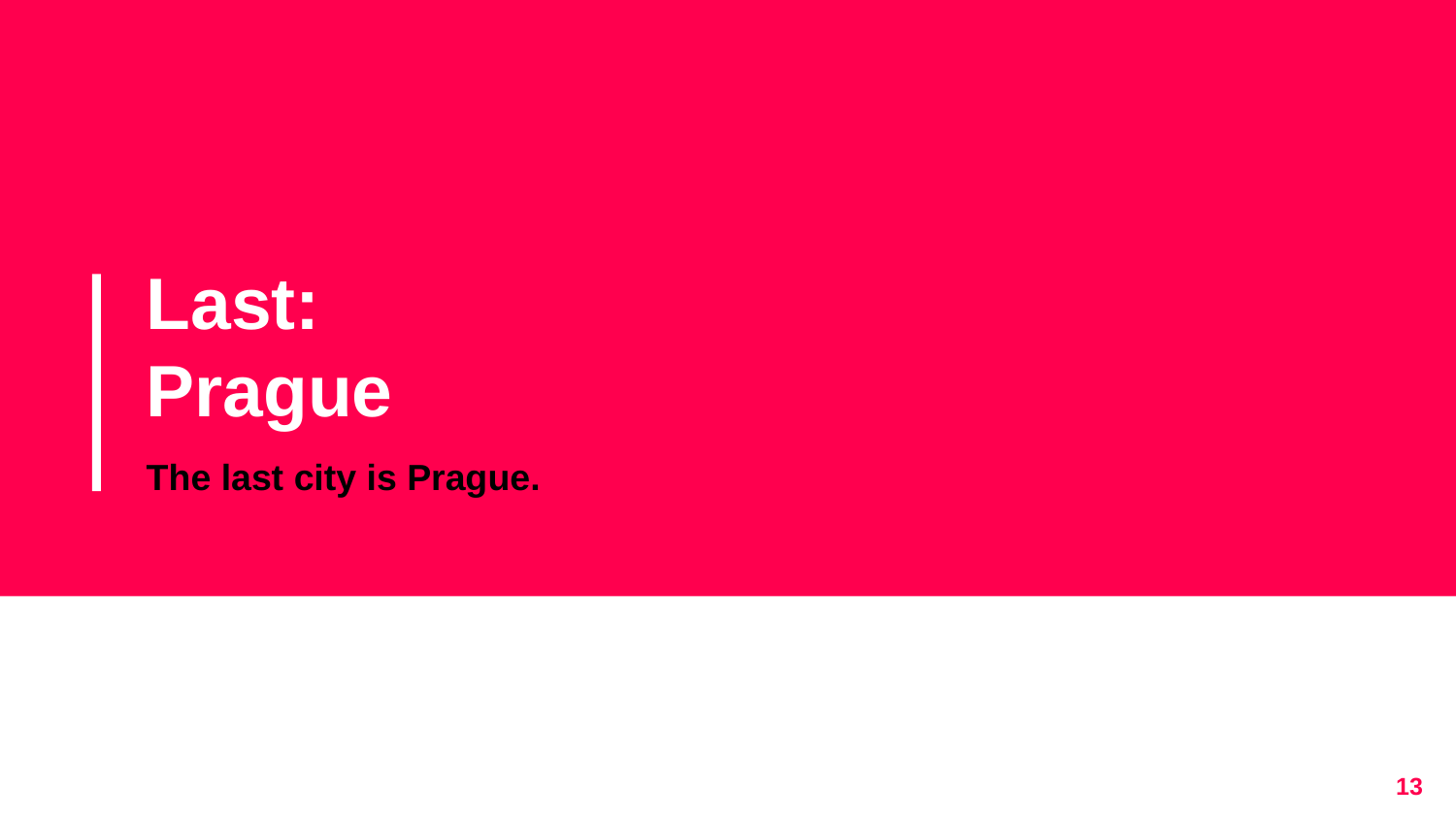

# Last:
Prague
The last city is Prague.
13